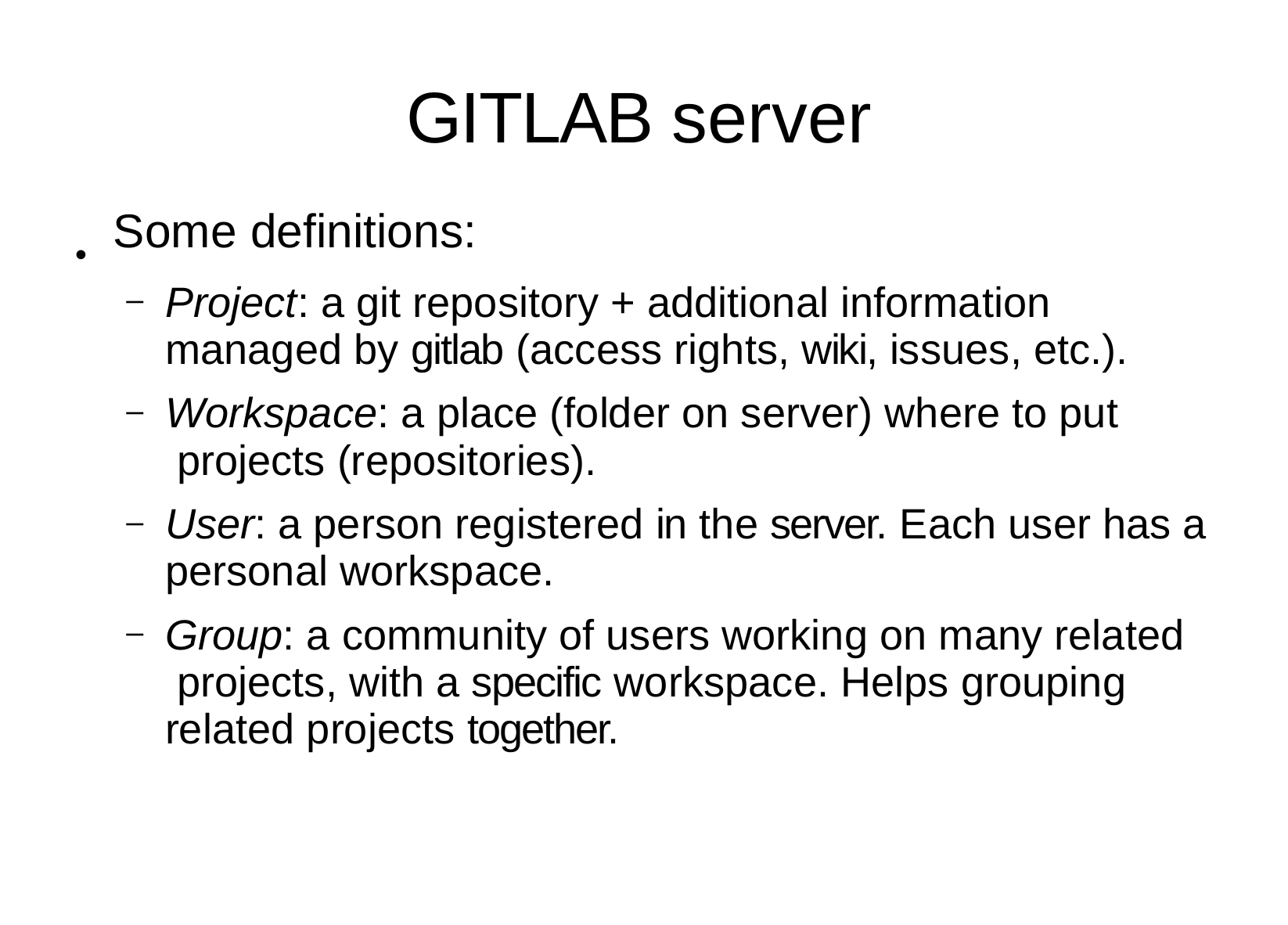

# GITLAB server
Some definitions:
Project: a git repository + additional information  managed by gitlab (access rights, wiki, issues, etc.).
Workspace: a place (folder on server) where to put  projects (repositories).
User: a person registered in the server. Each user has a  personal workspace.
Group: a community of users working on many related  projects, with a specific workspace. Helps grouping  related projects together.
●
48